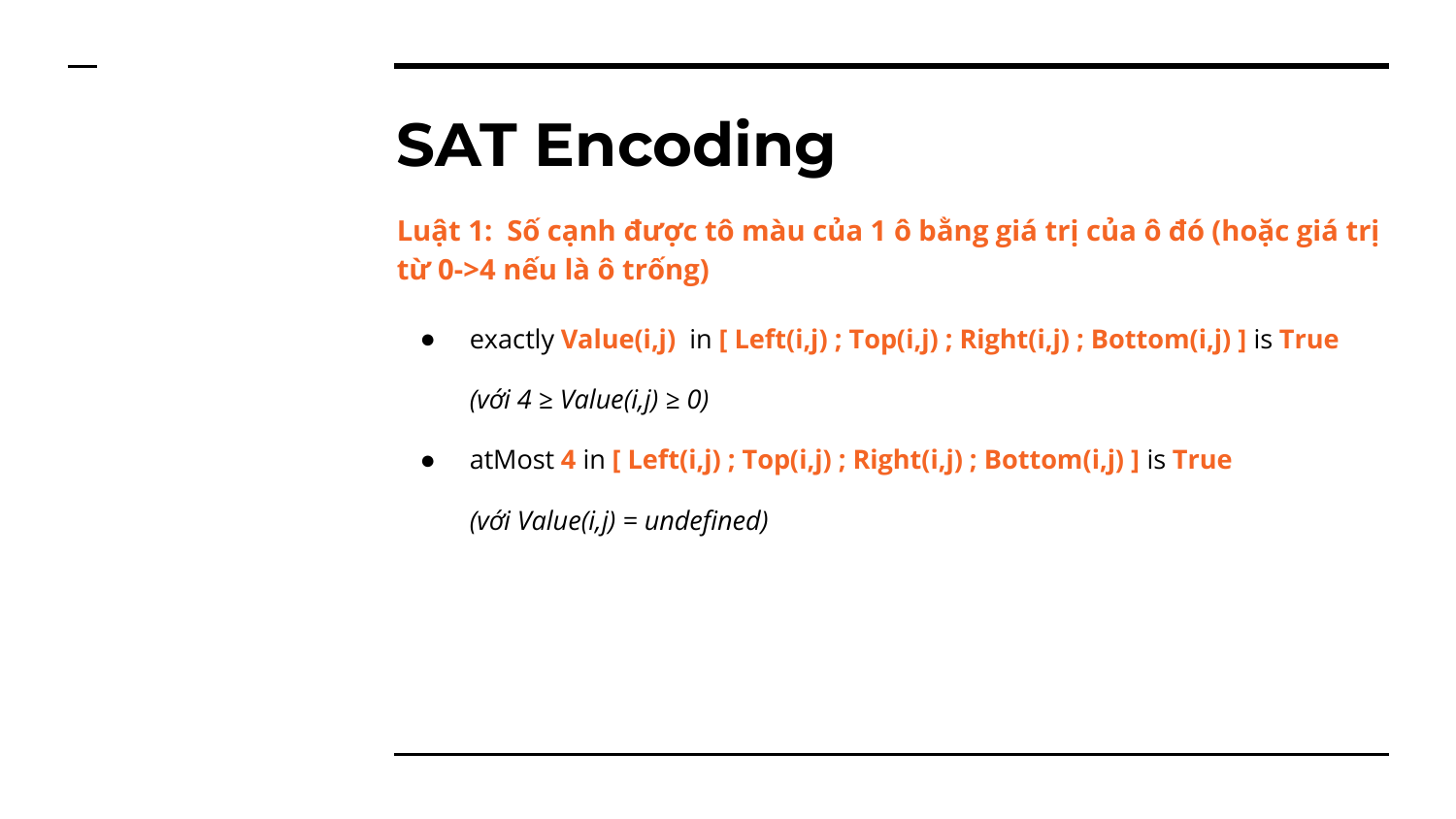

# SAT Encoding
Luật 1:  Số cạnh được tô màu của 1 ô bằng giá trị của ô đó (hoặc giá trị từ 0->4 nếu là ô trống)
exactly Value(i,j)  in [ Left(i,j) ; Top(i,j) ; Right(i,j) ; Bottom(i,j) ] is True
(với 4 ≥ Value(i,j) ≥ 0)
atMost 4 in [ Left(i,j) ; Top(i,j) ; Right(i,j) ; Bottom(i,j) ] is True
(với Value(i,j) = undefined)